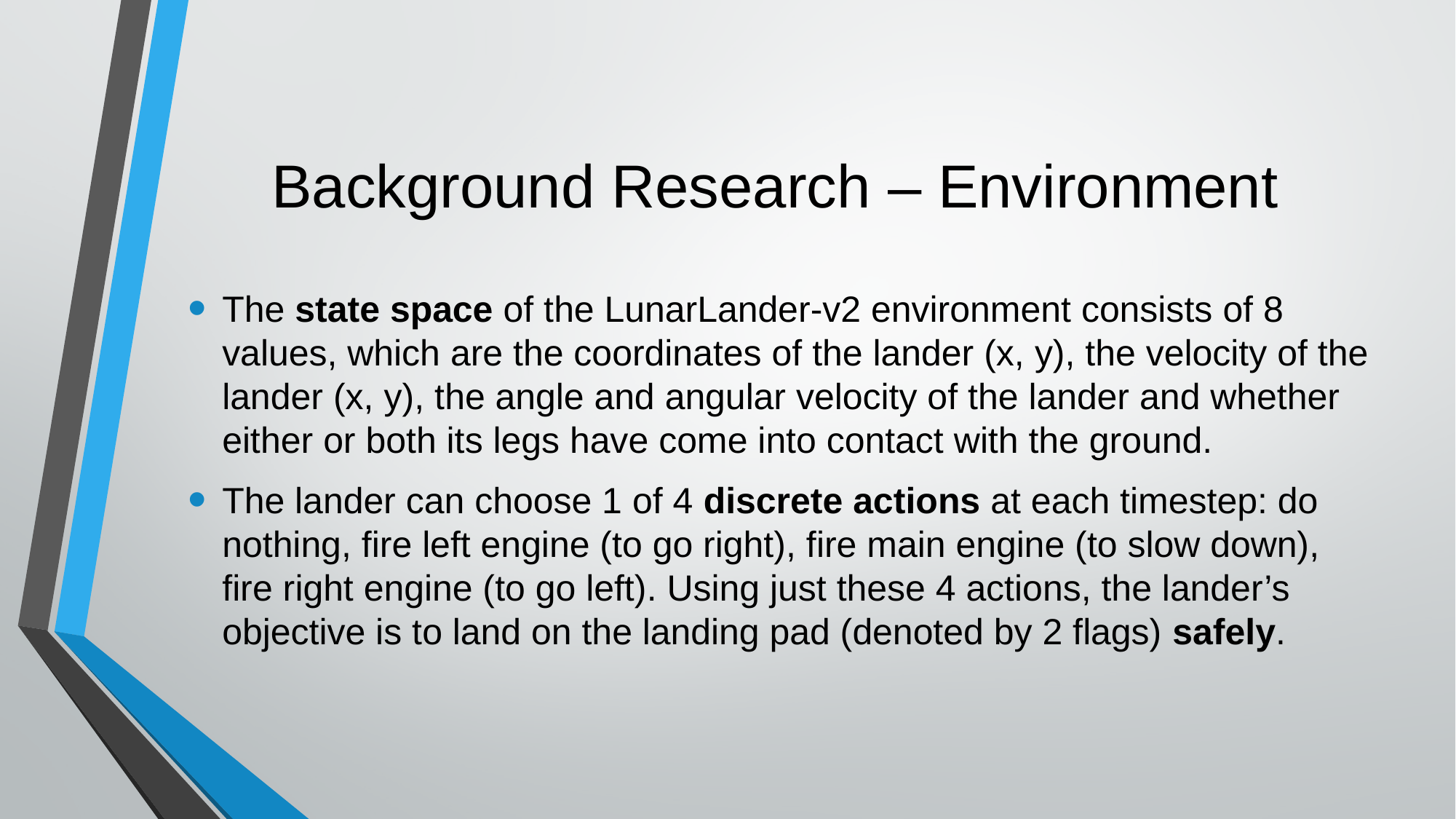

# Background Research – Environment
The state space of the LunarLander-v2 environment consists of 8 values, which are the coordinates of the lander (x, y), the velocity of the lander (x, y), the angle and angular velocity of the lander and whether either or both its legs have come into contact with the ground.
The lander can choose 1 of 4 discrete actions at each timestep: do nothing, fire left engine (to go right), fire main engine (to slow down), fire right engine (to go left). Using just these 4 actions, the lander’s objective is to land on the landing pad (denoted by 2 flags) safely.